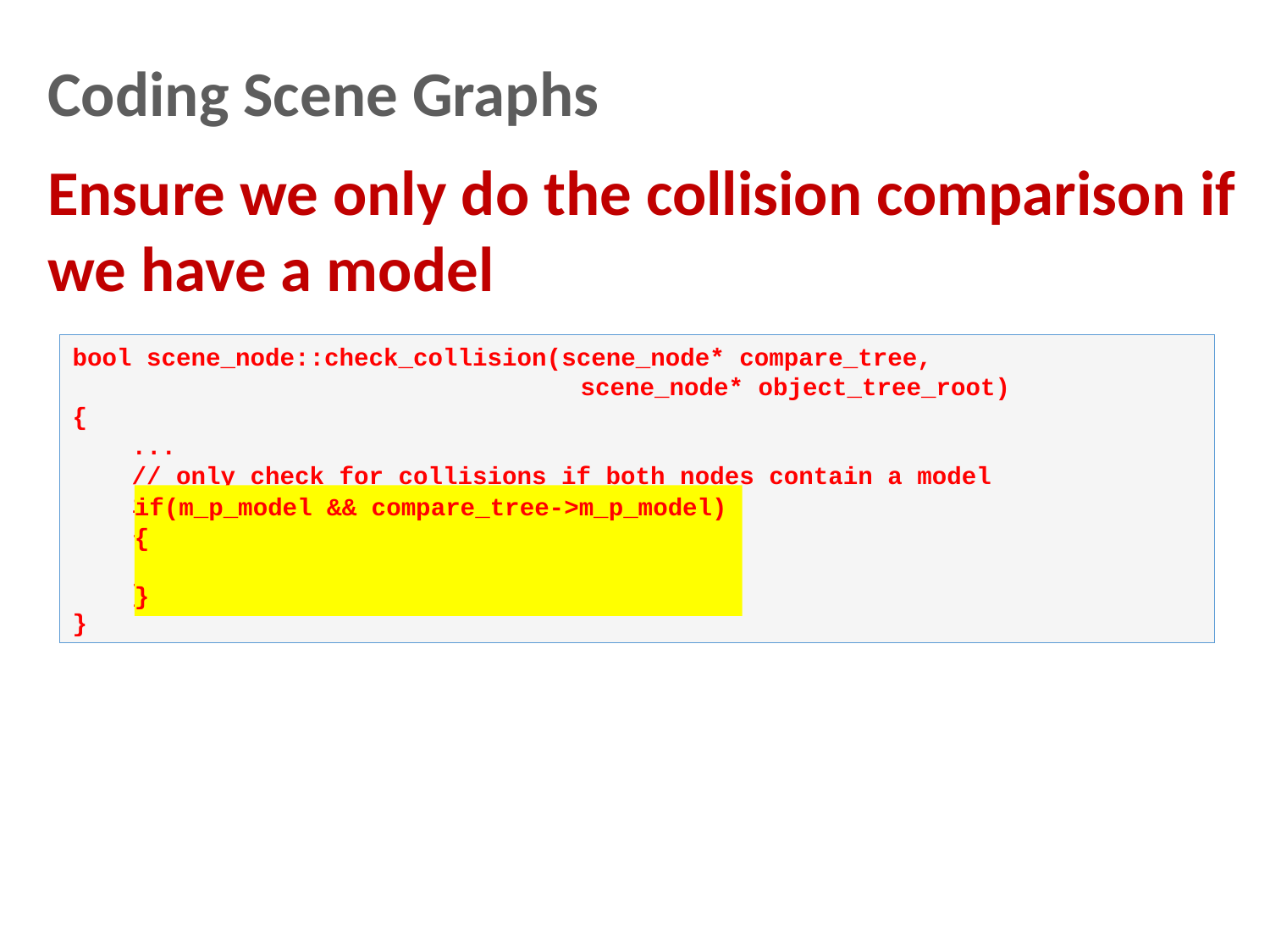

Coding Scene Graphs
Ensure we only do the collision comparison if we have a model
bool scene_node::check_collision(scene_node* compare_tree, 						scene_node* object_tree_root)
{
    ...
    // only check for collisions if both nodes contain a model
    if(m_p_model && compare_tree->m_p_model)
    {

    }
}
if(m_p_model && compare_tree->m_p_model)
{

}